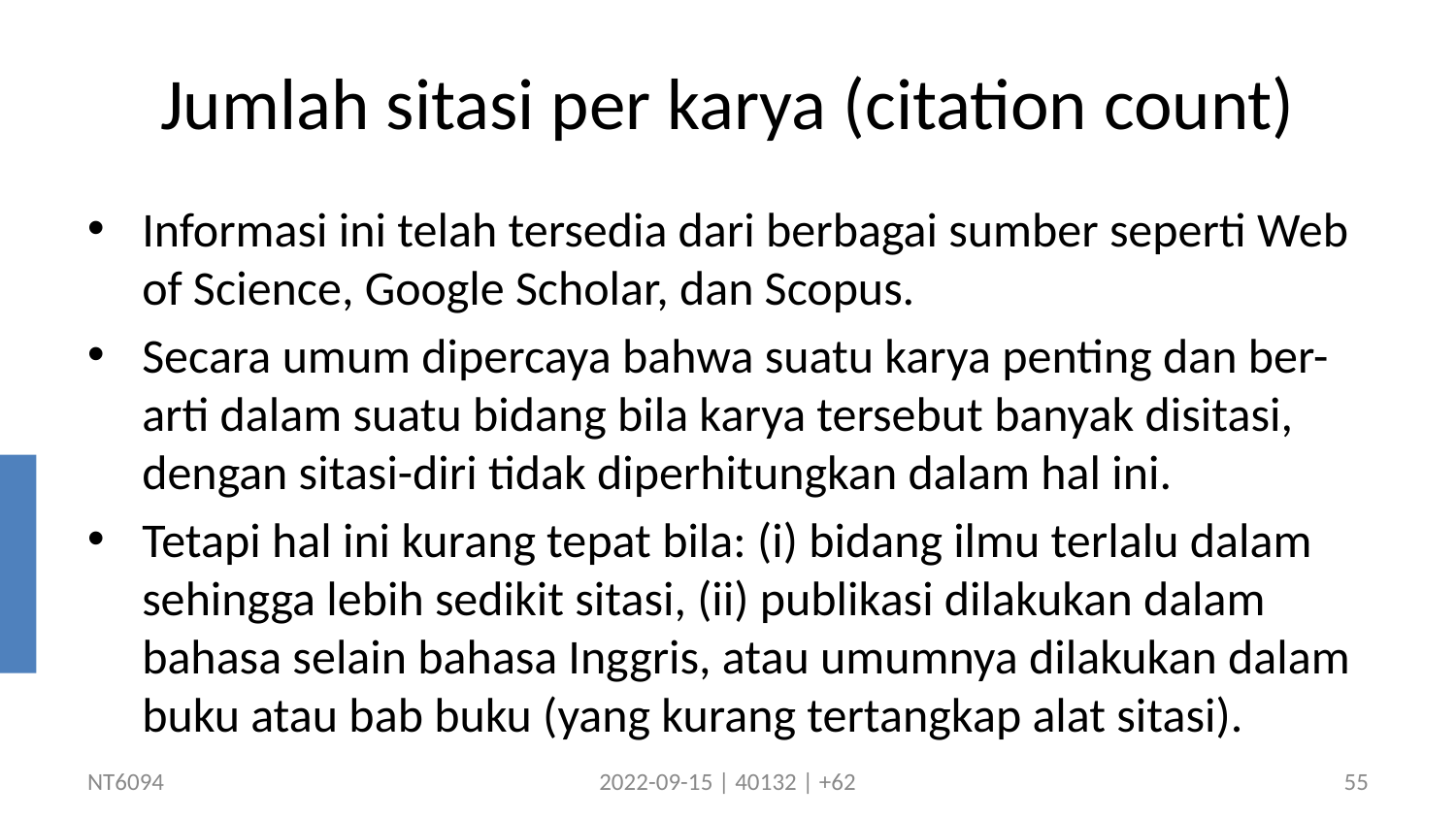

# Jumlah sitasi per karya (citation count)
Informasi ini telah tersedia dari berbagai sumber seperti Web of Science, Google Scholar, dan Scopus.
Secara umum dipercaya bahwa suatu karya penting dan ber-arti dalam suatu bidang bila karya tersebut banyak disitasi, dengan sitasi-diri tidak diperhitungkan dalam hal ini.
Tetapi hal ini kurang tepat bila: (i) bidang ilmu terlalu dalam sehingga lebih sedikit sitasi, (ii) publikasi dilakukan dalam bahasa selain bahasa Inggris, atau umumnya dilakukan dalam buku atau bab buku (yang kurang tertangkap alat sitasi).
NT6094
2022-09-15 | 40132 | +62
55